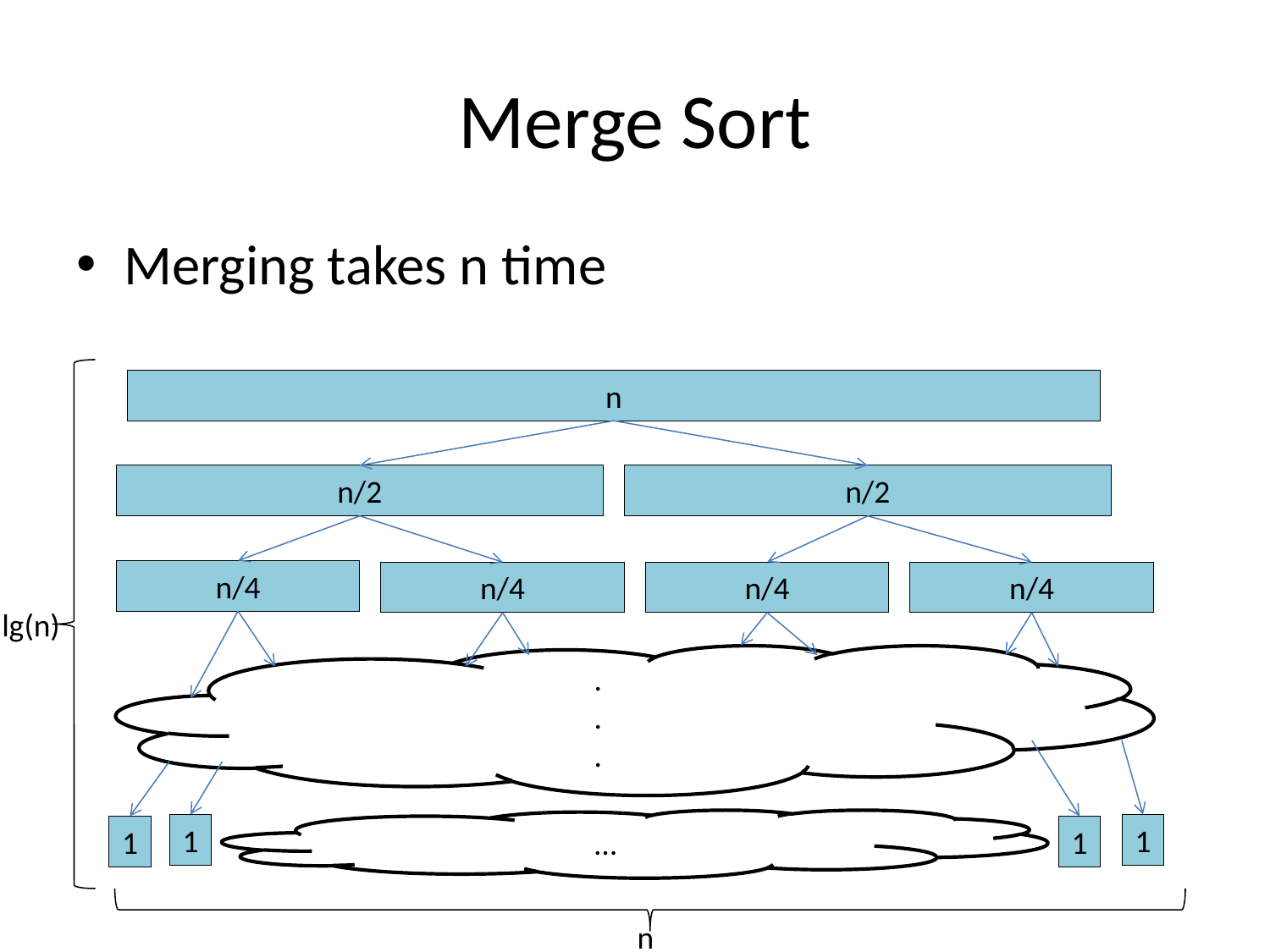

# Merge Sort
Merging takes n time

n

n/2
n/2
n/4
n/4
n/4
n/4
lg(n)
.
.
.
…
1
1
1
1
n